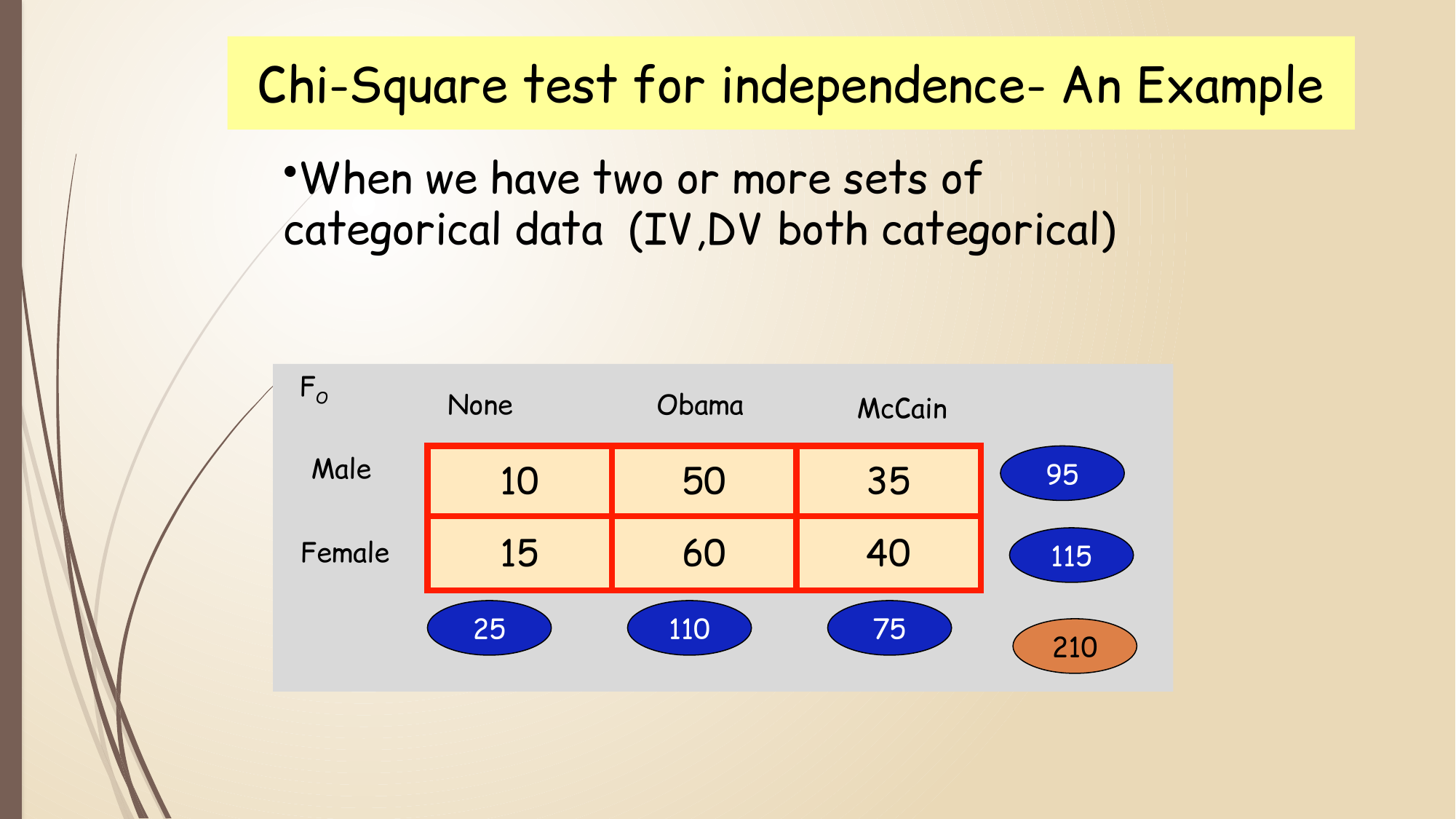

Chi-Square test for independence- An Example
When we have two or more sets of categorical data  (IV,DV both categorical)

FO
None
Obama
McCain
Male
| 10 | 50 | 35 |
| --- | --- | --- |
| 15 | 60 | 40 |
95
115
Female
25
110
75
210